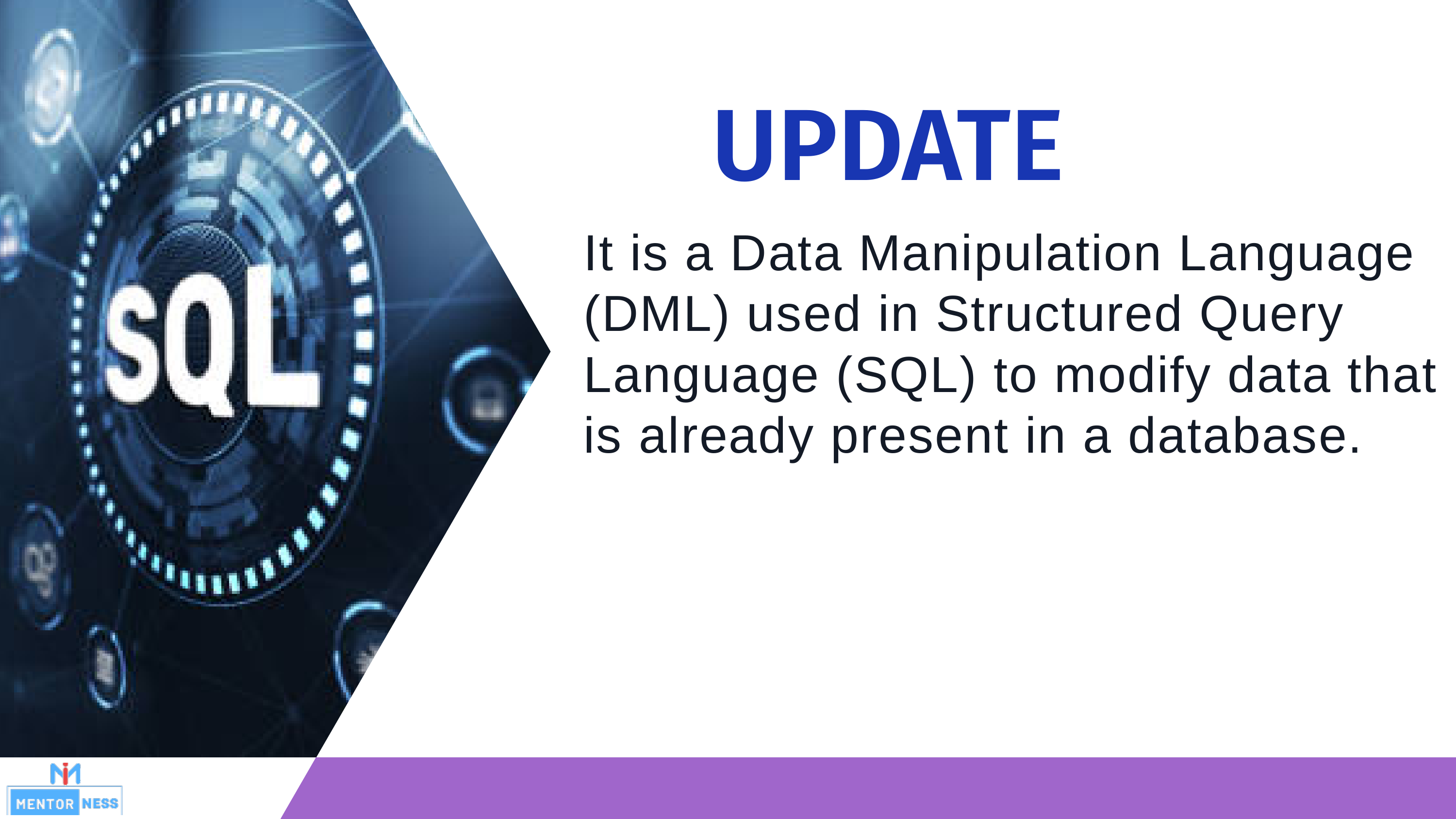

UPDATE
It is a Data Manipulation Language (DML) used in Structured Query Language (SQL) to modify data that is already present in a database.